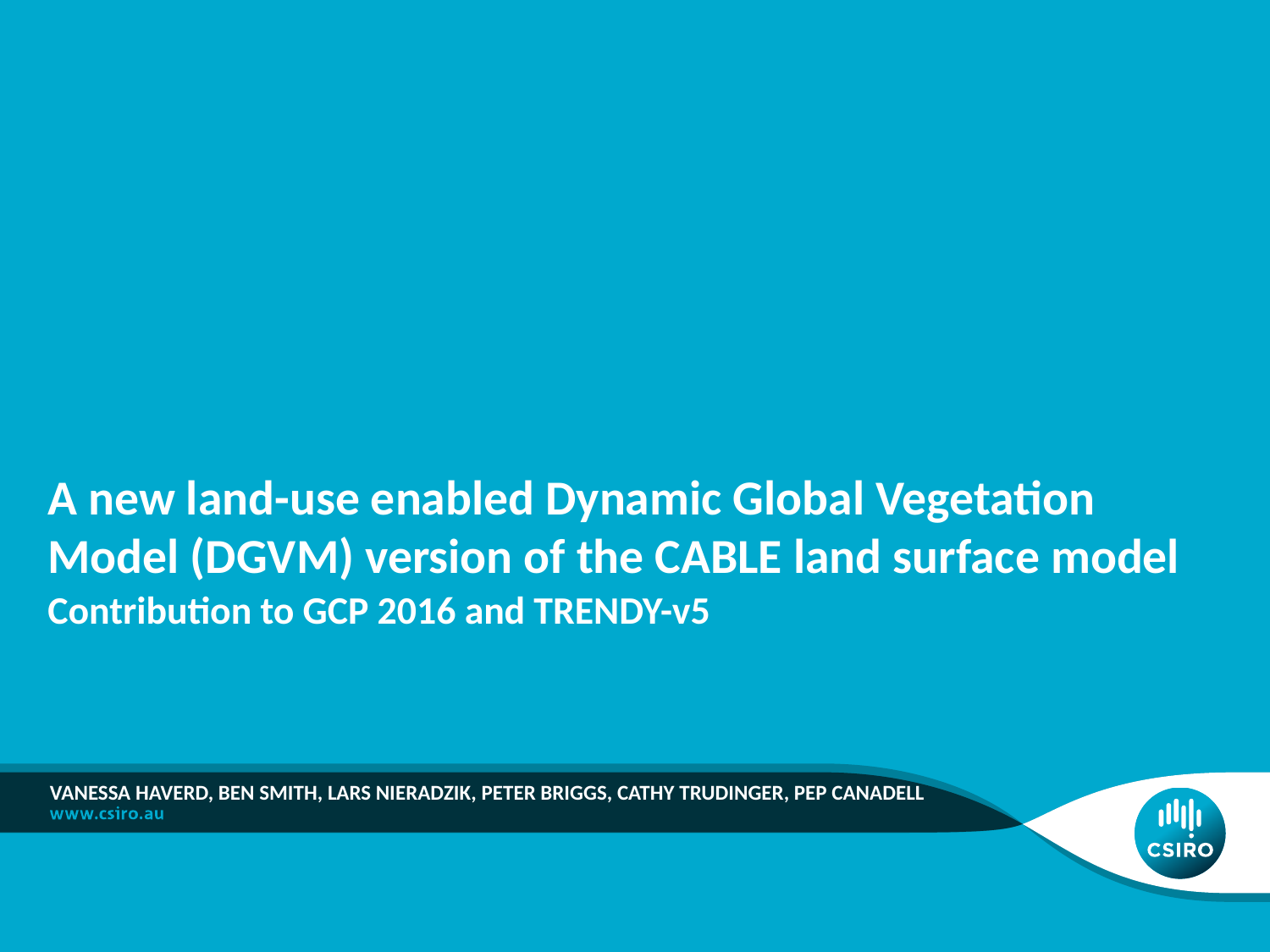

# A new land-use enabled Dynamic Global Vegetation Model (DGVM) version of the CABLE land surface model
Contribution to GCP 2016 and TRENDY-v5
Vanessa Haverd, Ben Smith, lars Nieradzik, peter Briggs, Cathy Trudinger, pep canadell